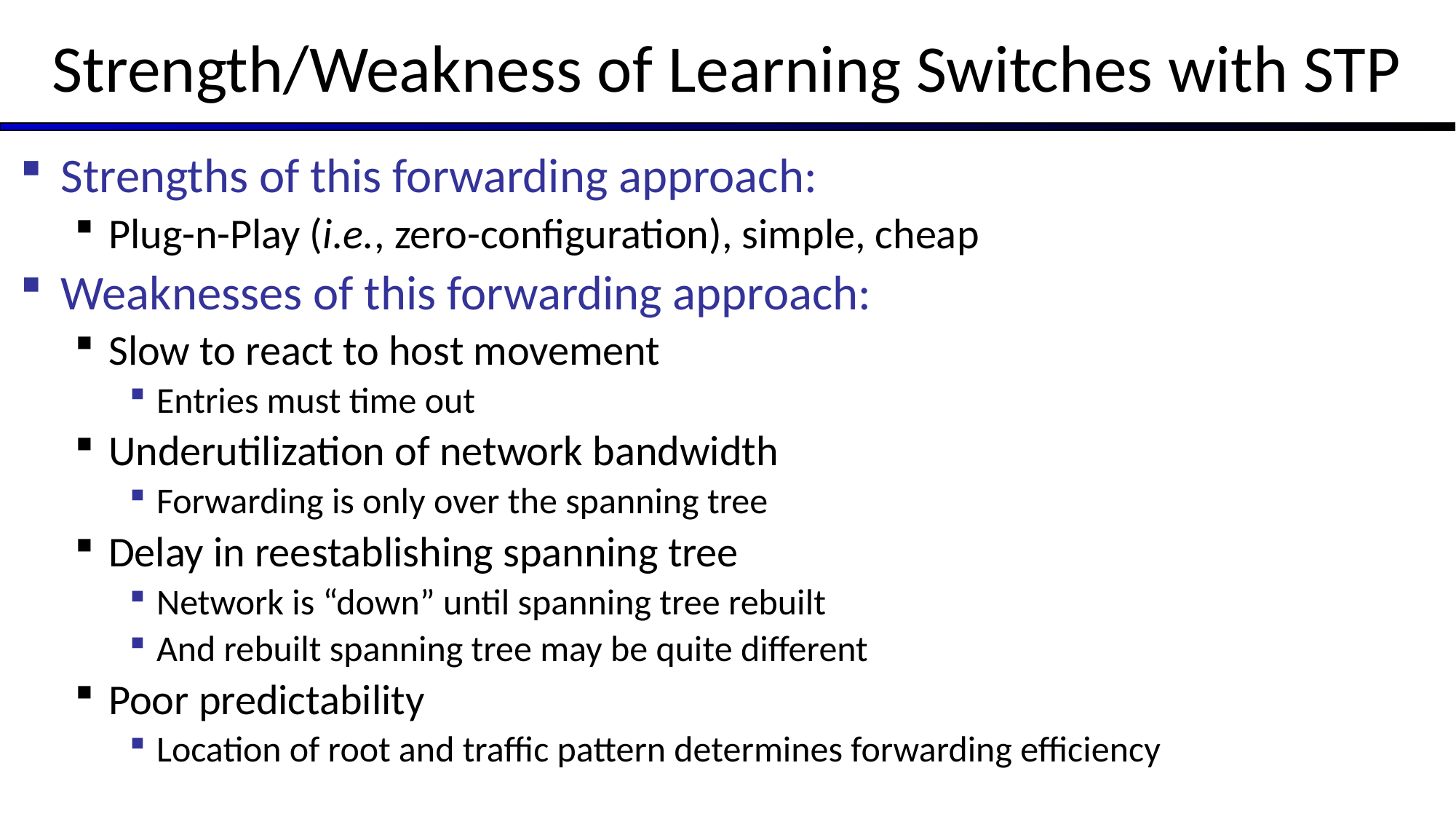

# Strength/Weakness of Learning Switches with STP
Strengths of this forwarding approach:
Plug-n-Play (i.e., zero-configuration), simple, cheap
Weaknesses of this forwarding approach:
Slow to react to host movement
Entries must time out
Underutilization of network bandwidth
Forwarding is only over the spanning tree
Delay in reestablishing spanning tree
Network is “down” until spanning tree rebuilt
And rebuilt spanning tree may be quite different
Poor predictability
Location of root and traffic pattern determines forwarding efficiency